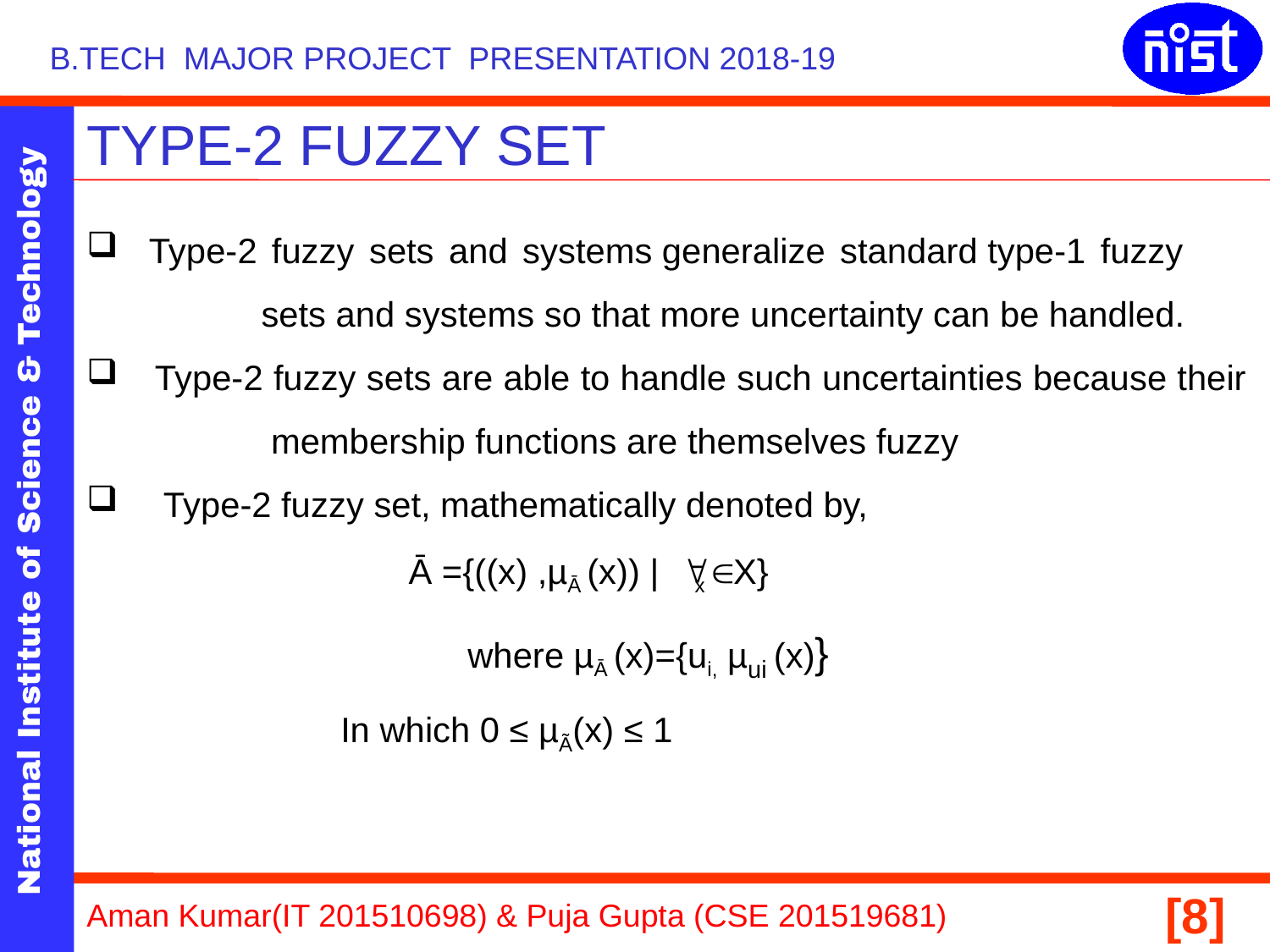

# TYPE-2 FUZZY SET
 Type-2 fuzzy sets and systems generalize standard type-1 fuzzy      	sets and systems so that more uncertainty can be handled.
  Type-2 fuzzy sets are able to handle such uncertainties because their   	 membership functions are themselves fuzzy
   Type-2 fuzzy set, mathematically denoted by,
		       Ā ={((x) ,µĀ (x)) |  ∀x ∈ X}
			where µĀ (x)={ui, µui (x)}
		In which 0 ≤ µÃ(x) ≤ 1